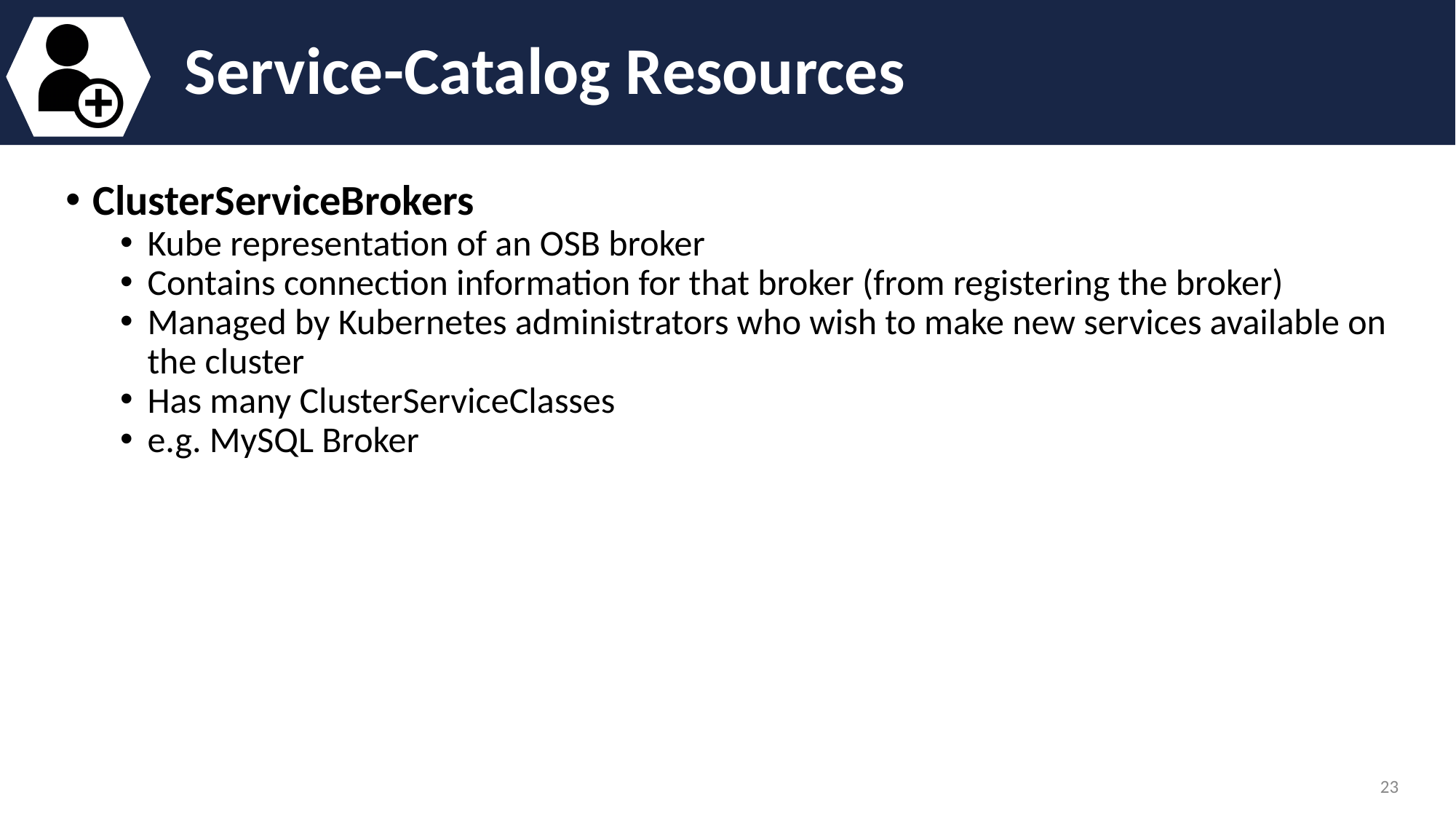

# Service-Catalog Resources
ClusterServiceBrokers
Kube representation of an OSB broker
Contains connection information for that broker (from registering the broker)
Managed by Kubernetes administrators who wish to make new services available on the cluster
Has many ClusterServiceClasses
e.g. MySQL Broker
23